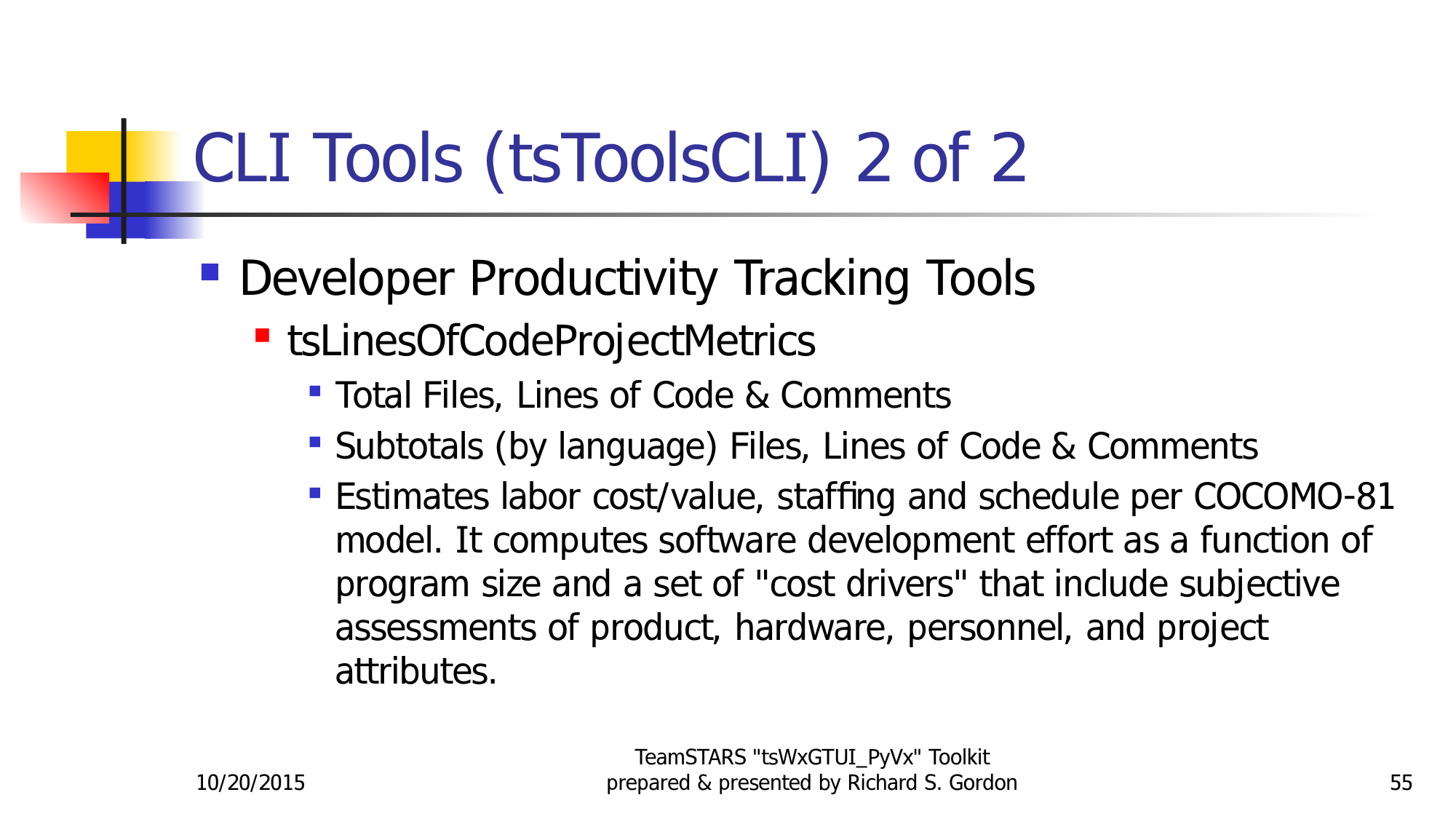

# CLI Tools (tsToolsCLI) 2 of 2
Developer Productivity Tracking Tools
tsLinesOfCodeProjectMetrics
Total Files, Lines of Code & Comments
Subtotals (by language) Files, Lines of Code & Comments
Estimates labor cost/value, staffing and schedule per COCOMO-81 model. It computes software development effort as a function of program size and a set of "cost drivers" that include subjective assessments of product, hardware, personnel, and project attributes.
10/20/2015
TeamSTARS "tsWxGTUI_PyVx" Toolkit prepared & presented by Richard S. Gordon
55